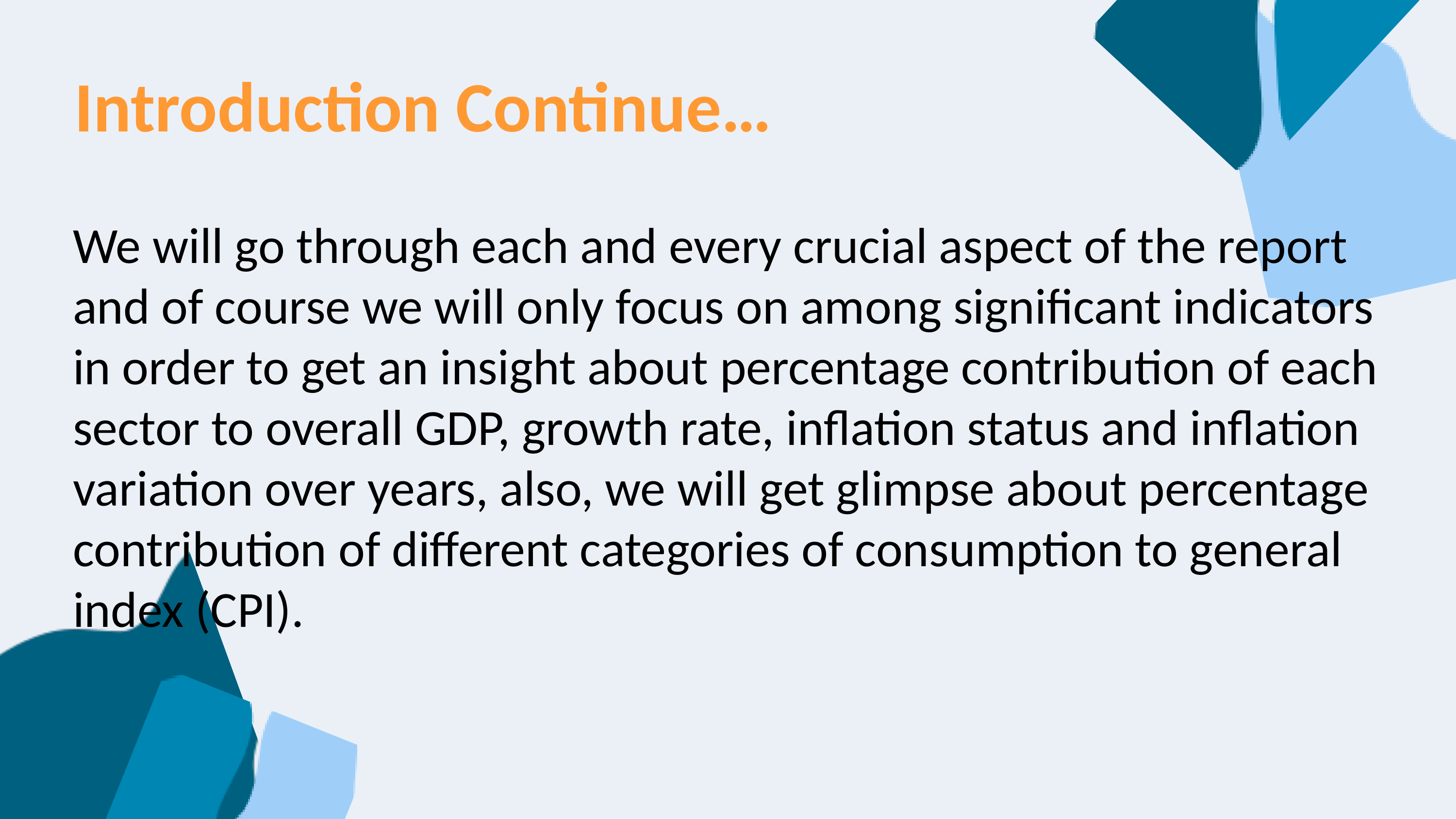

Introduction Continue…
We will go through each and every crucial aspect of the report and of course we will only focus on among significant indicators in order to get an insight about percentage contribution of each sector to overall GDP, growth rate, inflation status and inflation variation over years, also, we will get glimpse about percentage contribution of different categories of consumption to general index (CPI).